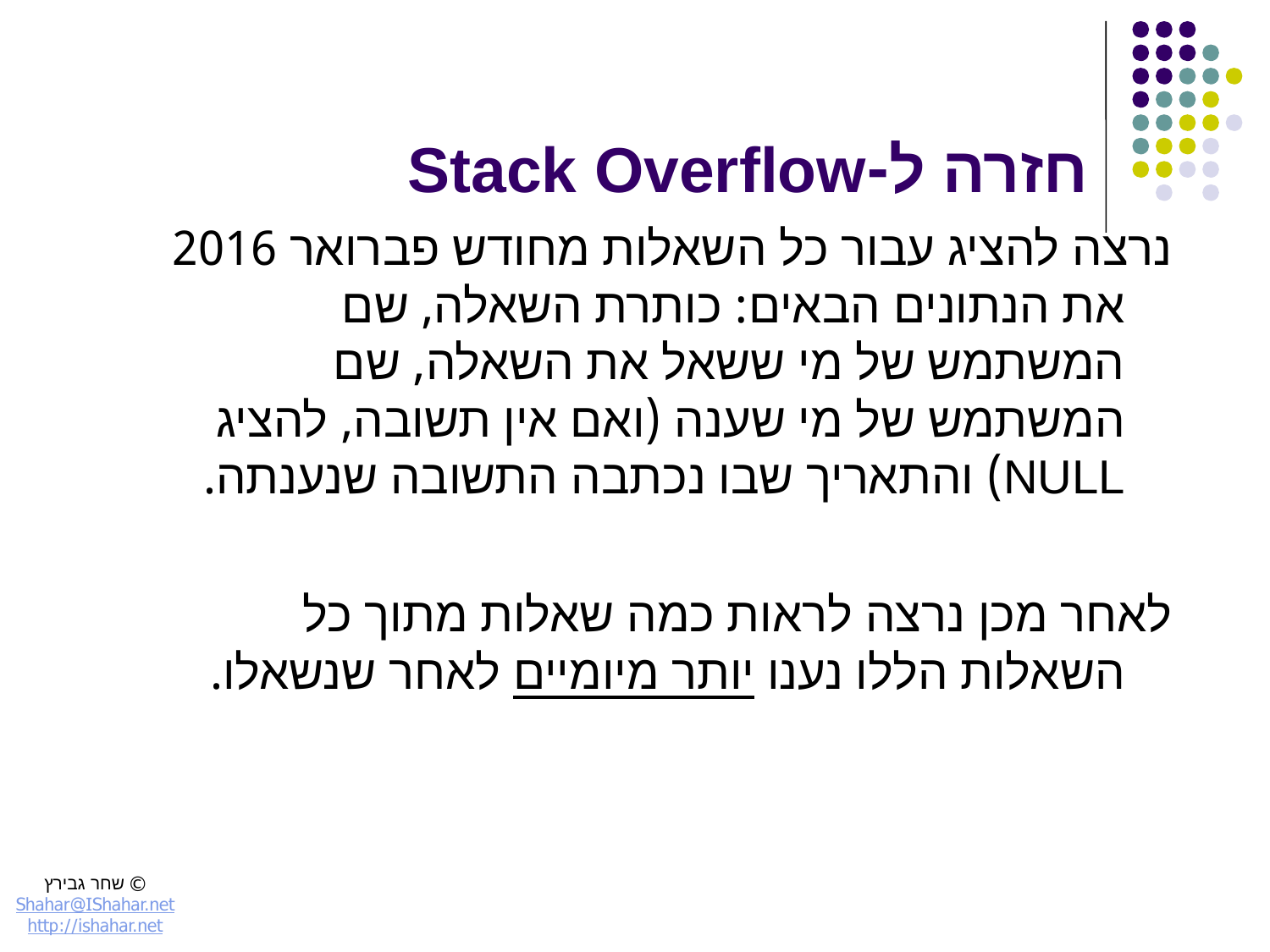

# חזרה ל-Stack Overflow
נרצה להציג עבור כל השאלות מחודש פברואר 2016 את הנתונים הבאים: כותרת השאלה, שם המשתמש של מי ששאל את השאלה, שם המשתמש של מי שענה (ואם אין תשובה, להציג NULL) והתאריך שבו נכתבה התשובה שנענתה.

לאחר מכן נרצה לראות כמה שאלות מתוך כל השאלות הללו נענו יותר מיומיים לאחר שנשאלו.
© שחר גבירץ
Shahar@IShahar.net
http://ishahar.net